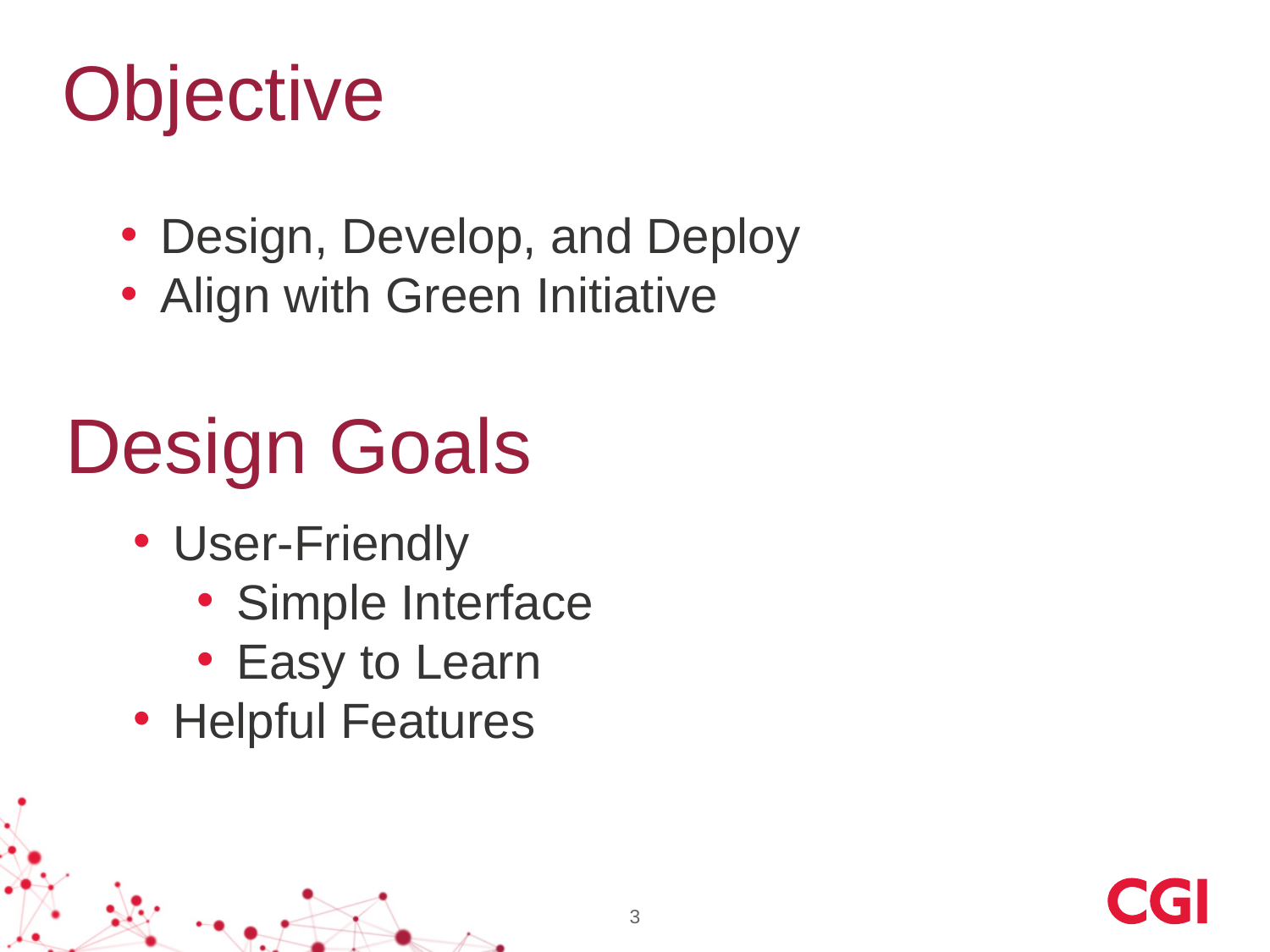

# Objective
Design, Develop, and Deploy
Align with Green Initiative
Design Goals
User-Friendly
Simple Interface
Easy to Learn
Helpful Features
3